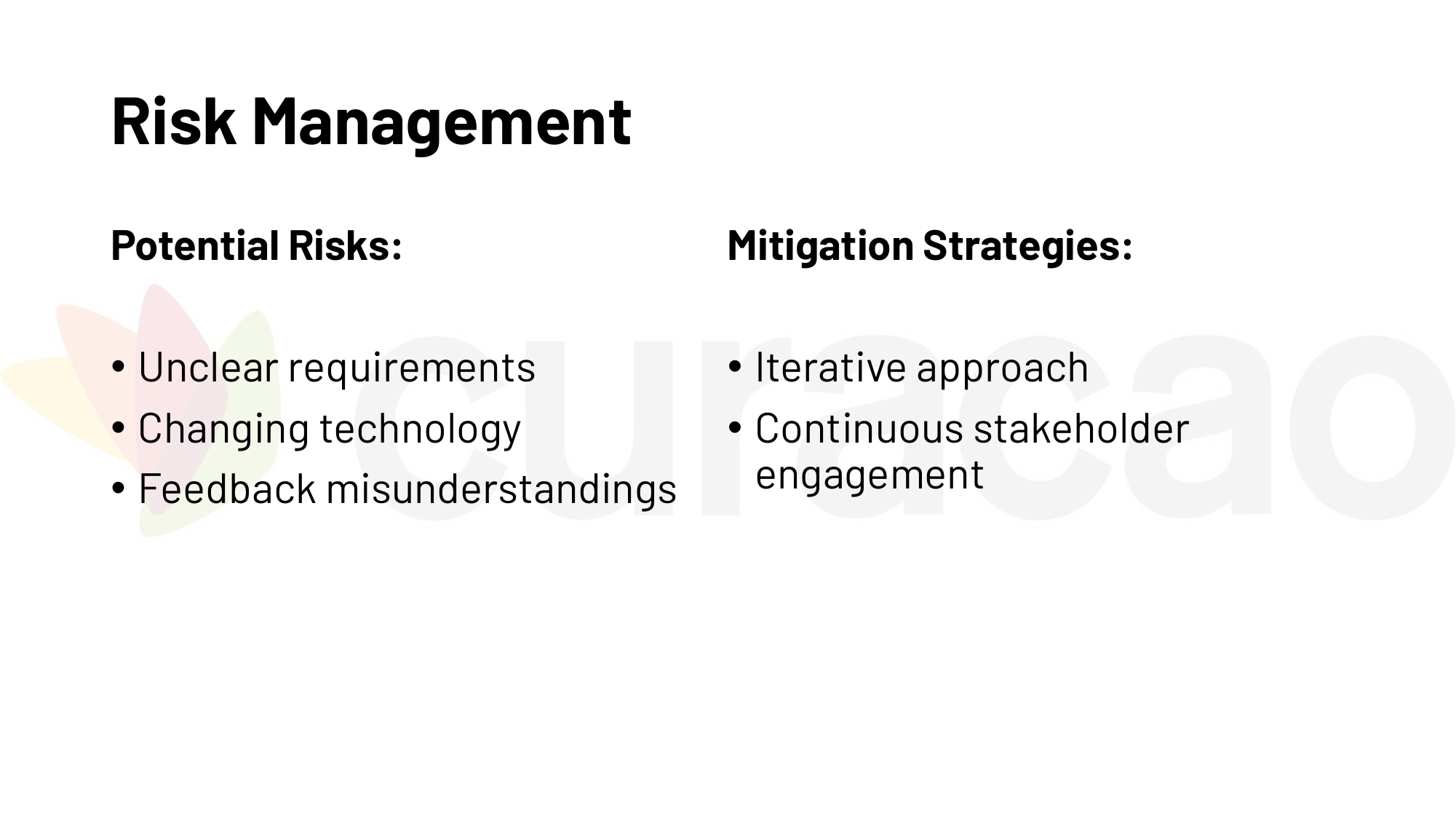

# Risk Management
Potential Risks:

Unclear requirements
Changing technology
Feedback misunderstandings

Mitigation Strategies:

Iterative approach
Continuous stakeholder engagement